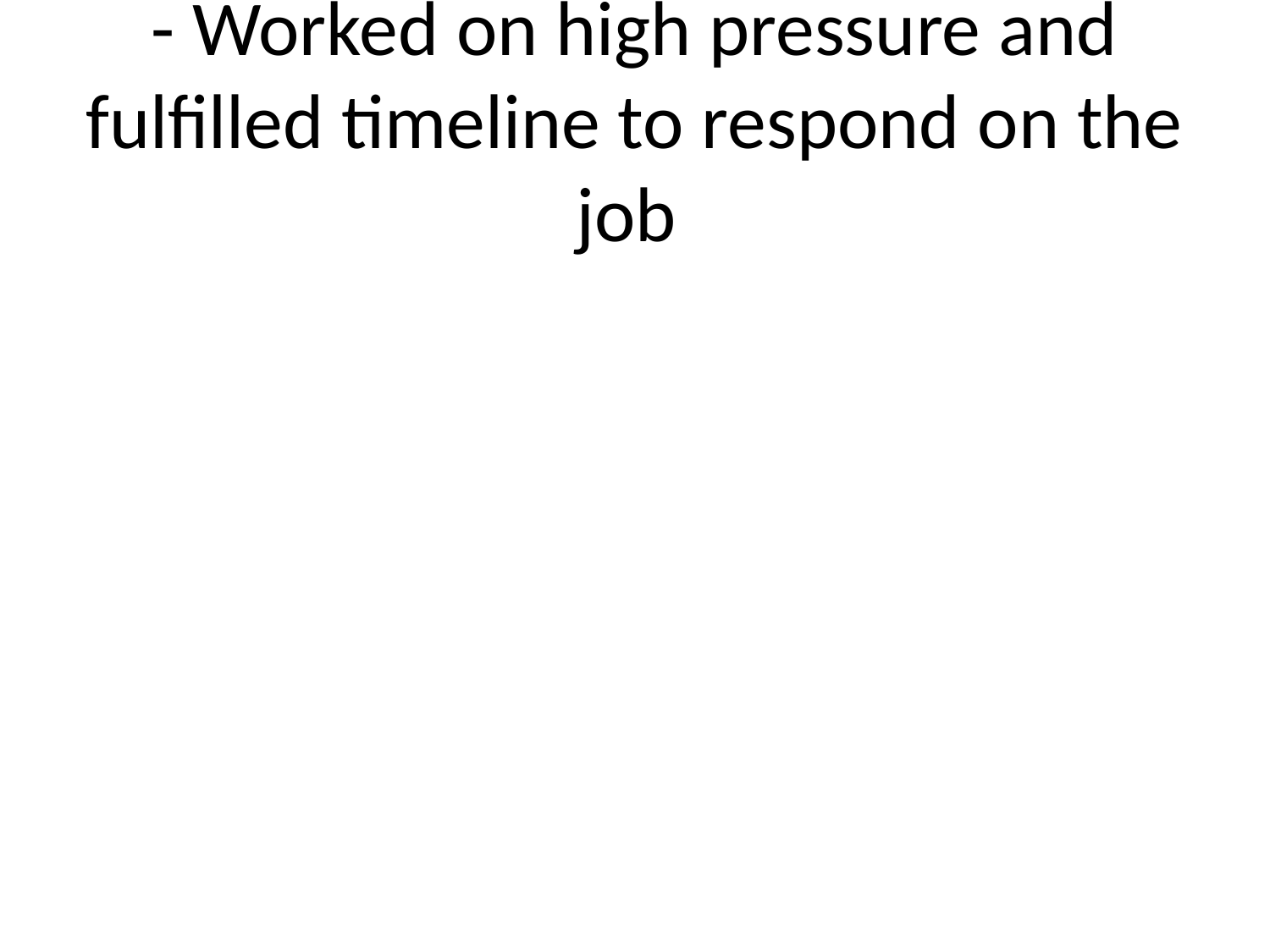

# - Worked on high pressure and fulfilled timeline to respond on the job